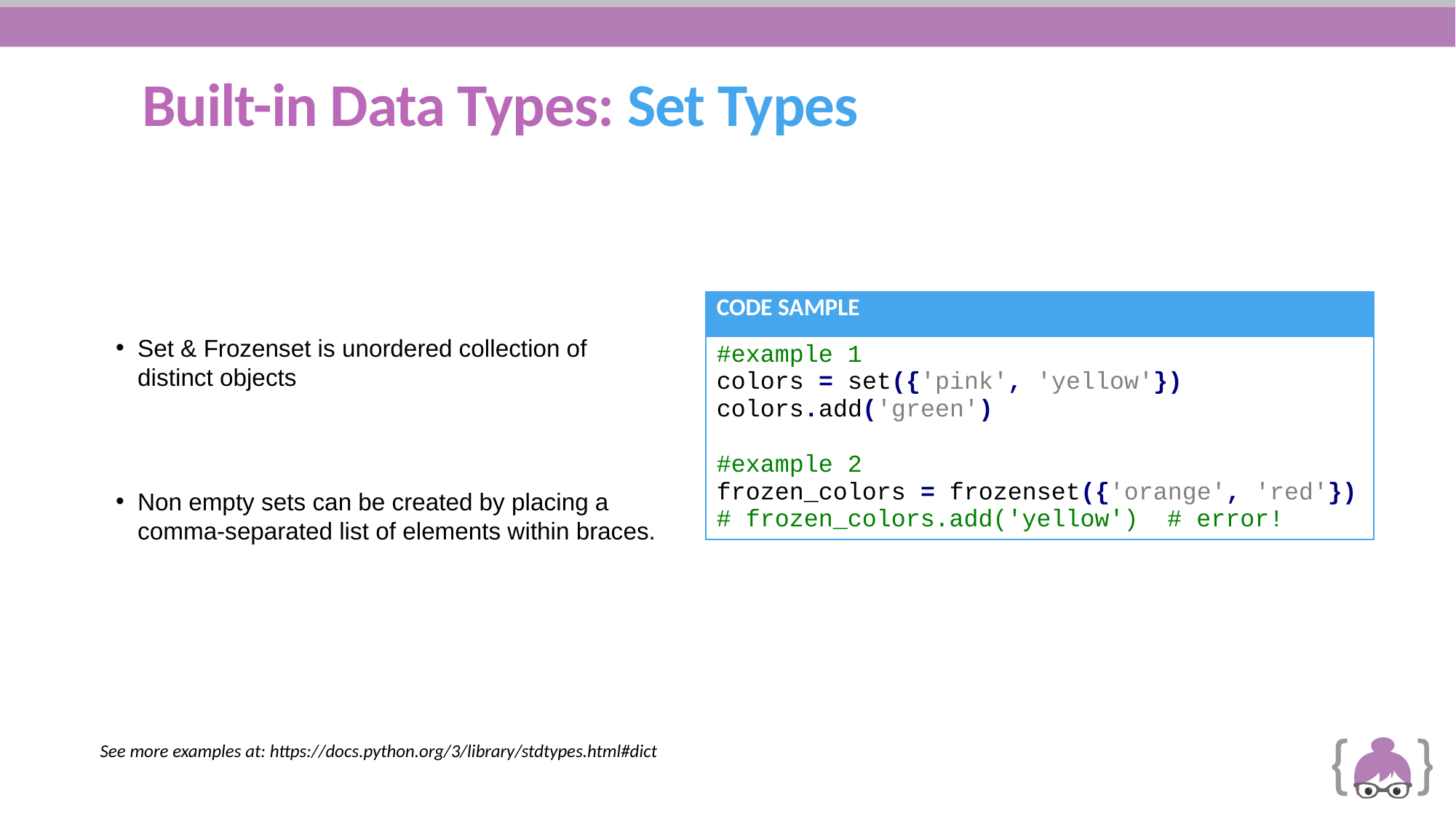

# Built-in Data Types: Set Types
| CODE SAMPLE |
| --- |
| #example 1 colors = set({'pink', 'yellow'}) colors.add('green') #example 2 frozen\_colors = frozenset({'orange', 'red'}) # frozen\_colors.add('yellow') # error! |
Set & Frozenset is unordered collection of distinct objects

Non empty sets can be created by placing a comma-separated list of elements within braces.

See more examples at: https://docs.python.org/3/library/stdtypes.html#dict